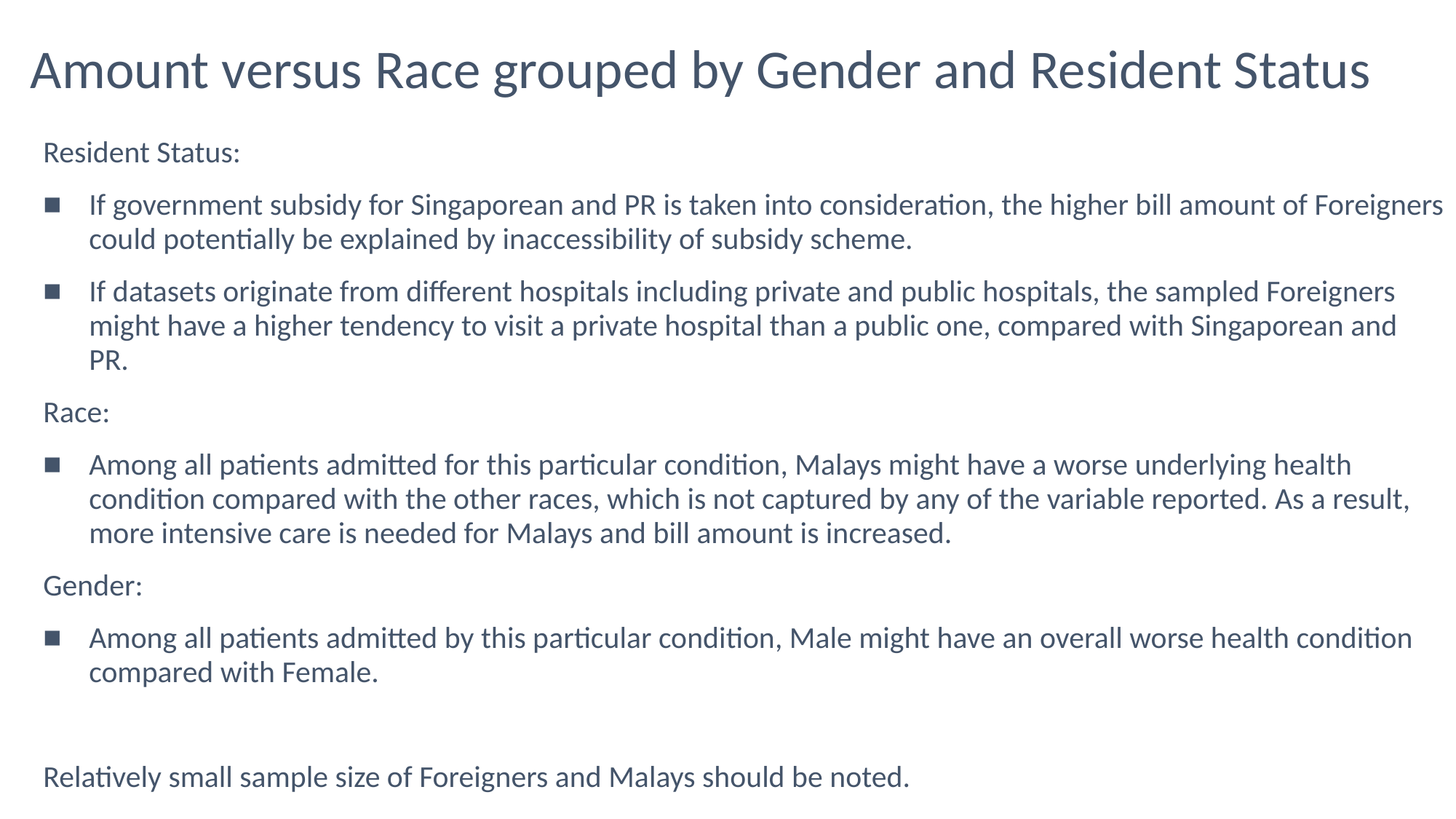

Amount versus Race grouped by Gender and Resident Status
Resident Status:
If government subsidy for Singaporean and PR is taken into consideration, the higher bill amount of Foreigners could potentially be explained by inaccessibility of subsidy scheme.
If datasets originate from different hospitals including private and public hospitals, the sampled Foreigners might have a higher tendency to visit a private hospital than a public one, compared with Singaporean and PR.
Race:
Among all patients admitted for this particular condition, Malays might have a worse underlying health condition compared with the other races, which is not captured by any of the variable reported. As a result, more intensive care is needed for Malays and bill amount is increased.
Gender:
Among all patients admitted by this particular condition, Male might have an overall worse health condition compared with Female.

Relatively small sample size of Foreigners and Malays should be noted.